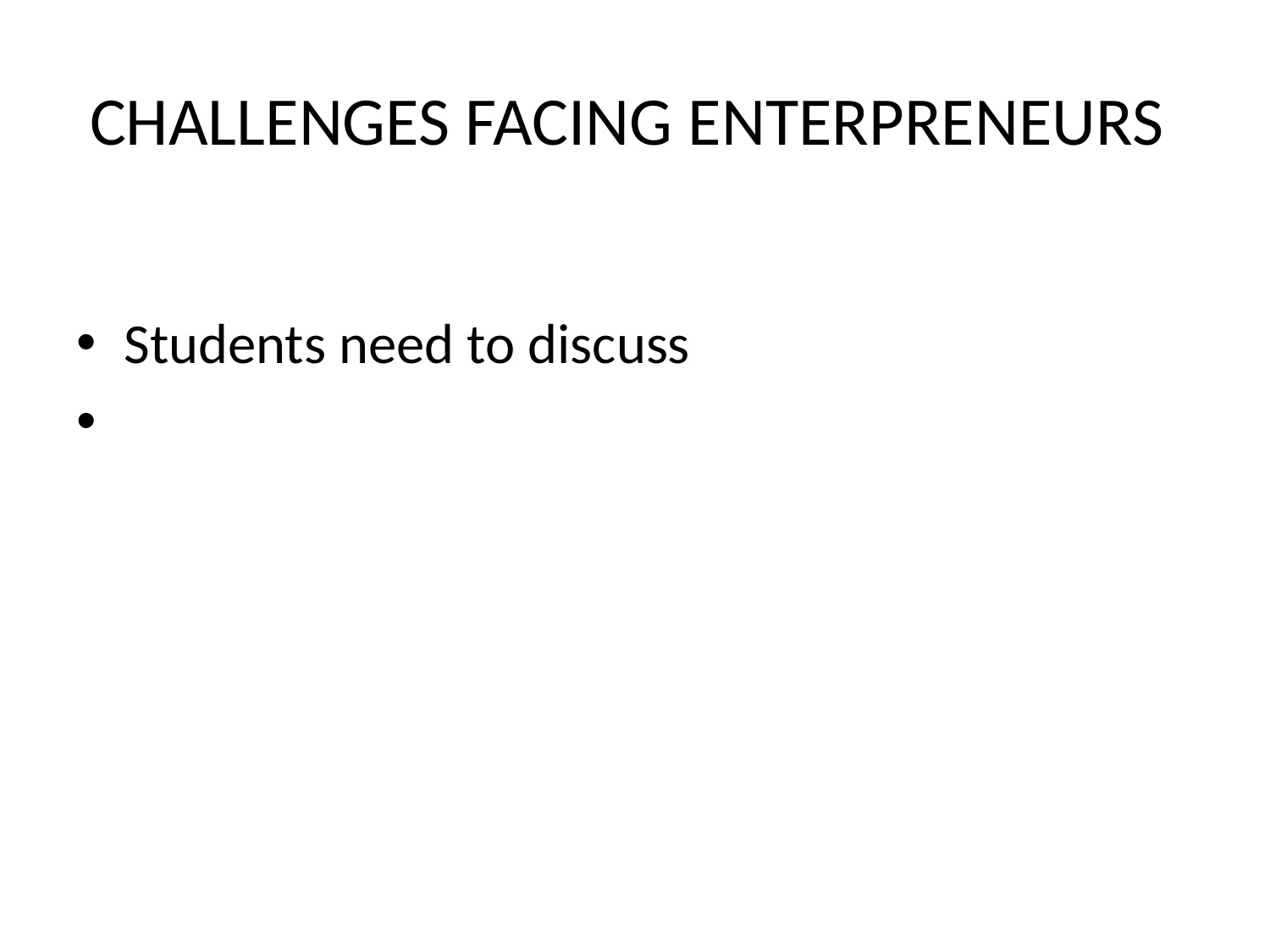

# CHALLENGES FACING ENTERPRENEURS

Students need to discuss